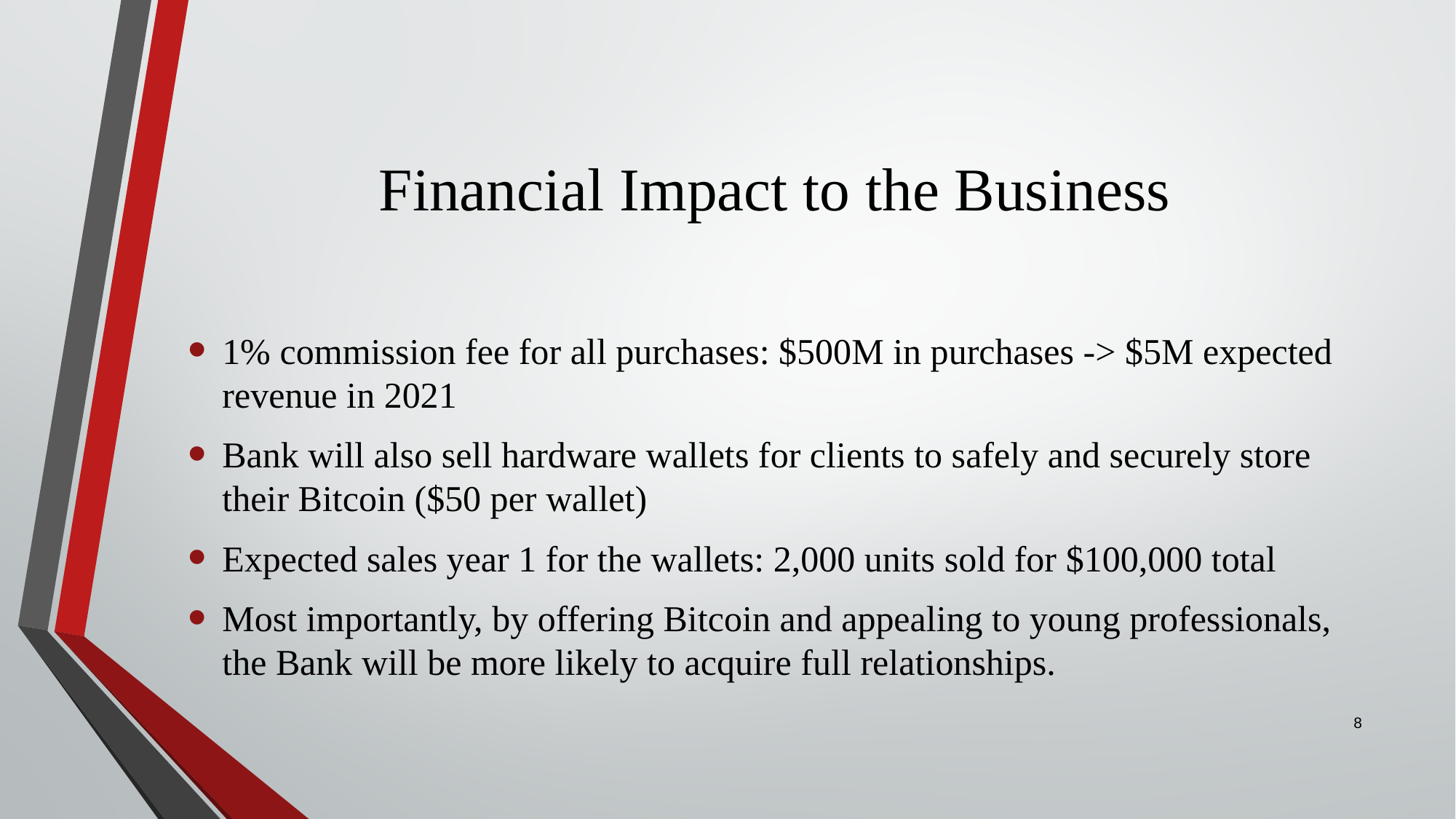

# Financial Impact to the Business
1% commission fee for all purchases: $500M in purchases -> $5M expected revenue in 2021
Bank will also sell hardware wallets for clients to safely and securely store their Bitcoin ($50 per wallet)
Expected sales year 1 for the wallets: 2,000 units sold for $100,000 total
Most importantly, by offering Bitcoin and appealing to young professionals, the Bank will be more likely to acquire full relationships.
8